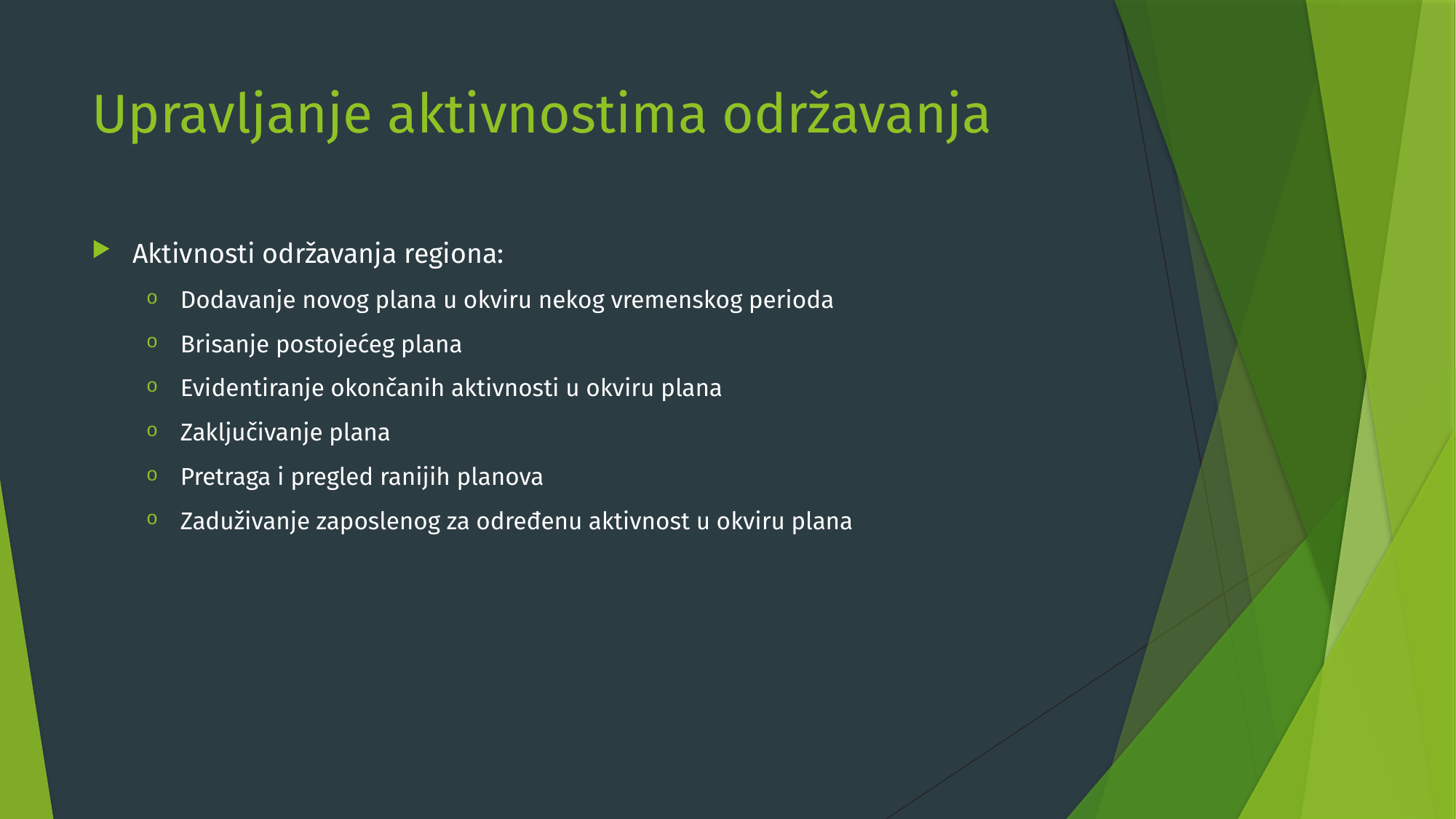

# Upravljanje aktivnostima održavanja
Aktivnosti održavanja regiona:
Dodavanje novog plana u okviru nekog vremenskog perioda
Brisanje postojećeg plana
Evidentiranje okončanih aktivnosti u okviru plana
Zaključivanje plana
Pretraga i pregled ranijih planova
Zaduživanje zaposlenog za određenu aktivnost u okviru plana